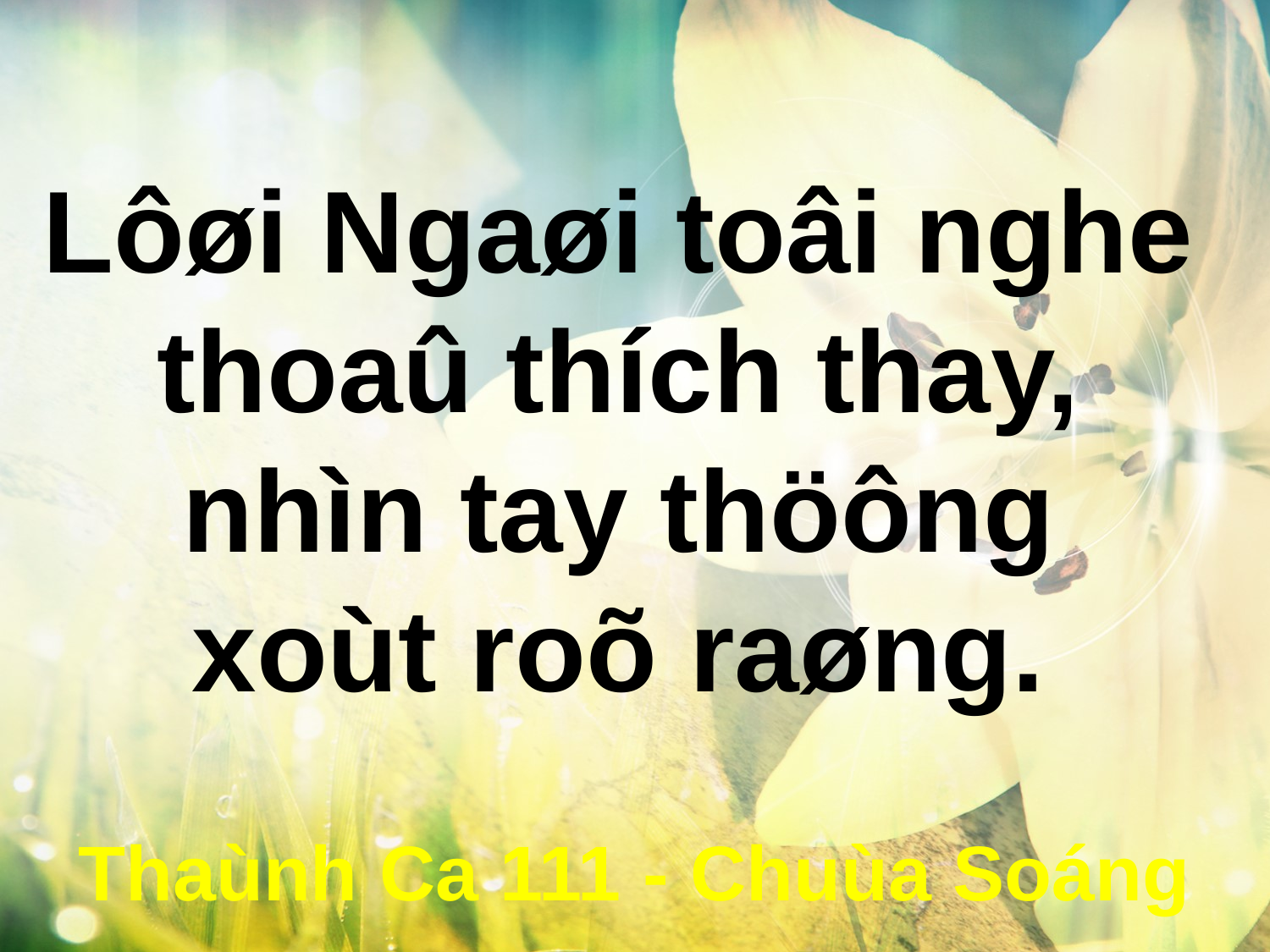

Lôøi Ngaøi toâi nghe
thoaû thích thay,
nhìn tay thöông
xoùt roõ raøng.
Thaùnh Ca 111 - Chuùa Soáng